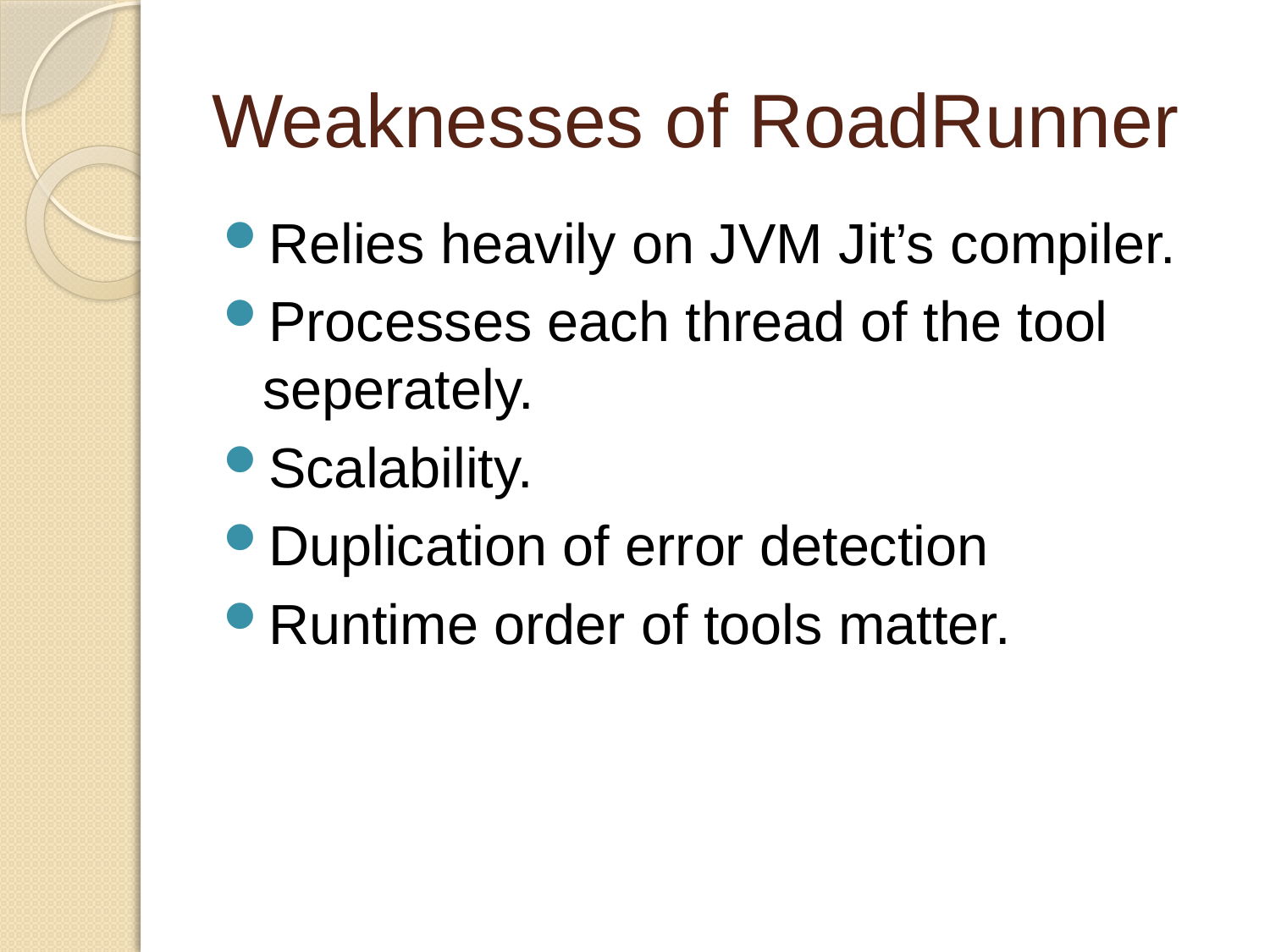

# Weaknesses of RoadRunner
Relies heavily on JVM Jit’s compiler.
Processes each thread of the tool seperately.
Scalability.
Duplication of error detection
Runtime order of tools matter.